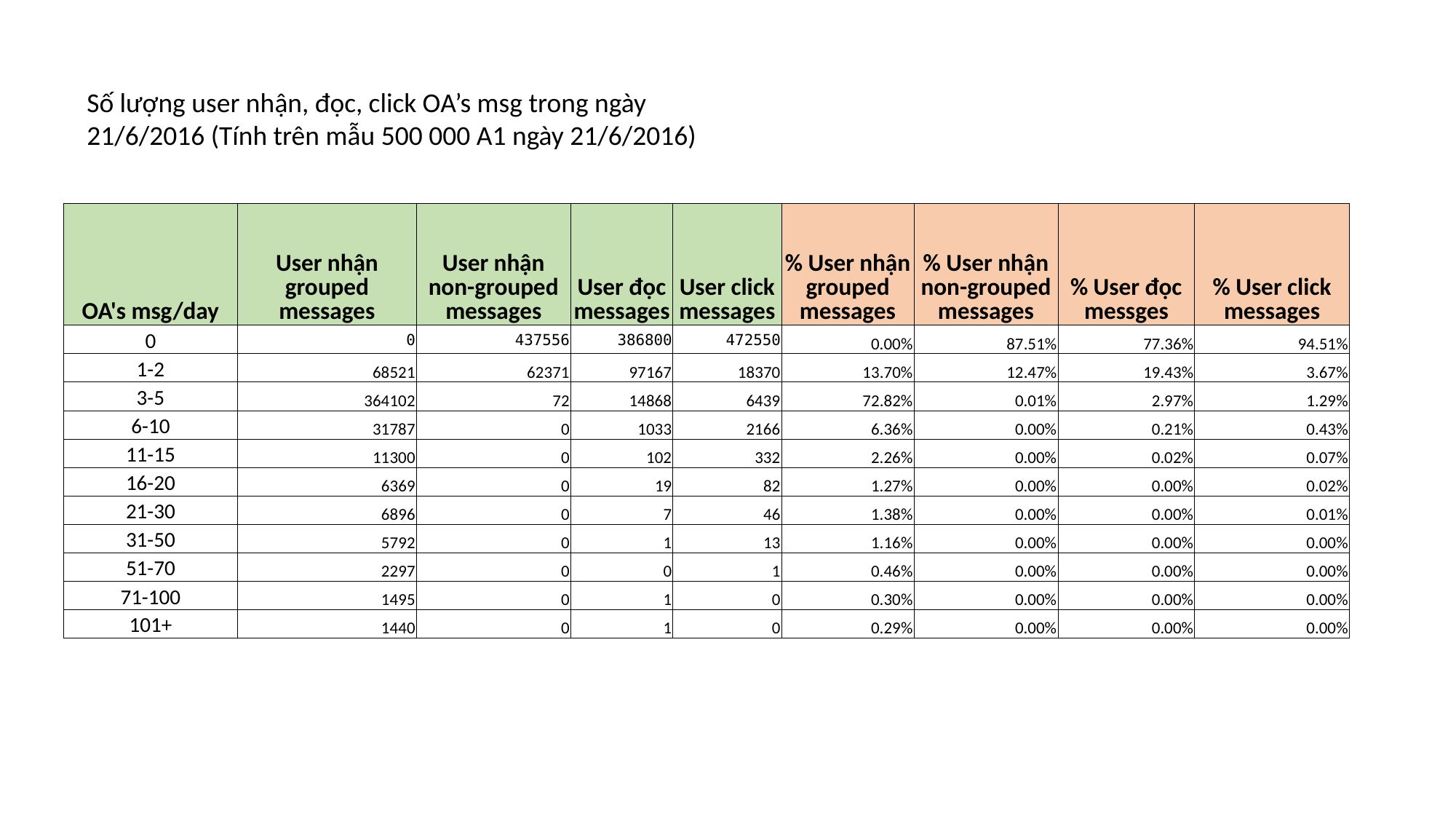

Số lượng user nhận, đọc, click OA’s msg trong ngày 21/6/2016 (Tính trên mẫu 500 000 A1 ngày 21/6/2016)
| OA's msg/day | User nhận grouped messages | User nhận non-grouped messages | User đọc messages | User click messages | % User nhận grouped messages | % User nhận non-grouped messages | % User đọc messges | % User click messages |
| --- | --- | --- | --- | --- | --- | --- | --- | --- |
| 0 | 0 | 437556 | 386800 | 472550 | 0.00% | 87.51% | 77.36% | 94.51% |
| 1-2 | 68521 | 62371 | 97167 | 18370 | 13.70% | 12.47% | 19.43% | 3.67% |
| 3-5 | 364102 | 72 | 14868 | 6439 | 72.82% | 0.01% | 2.97% | 1.29% |
| 6-10 | 31787 | 0 | 1033 | 2166 | 6.36% | 0.00% | 0.21% | 0.43% |
| 11-15 | 11300 | 0 | 102 | 332 | 2.26% | 0.00% | 0.02% | 0.07% |
| 16-20 | 6369 | 0 | 19 | 82 | 1.27% | 0.00% | 0.00% | 0.02% |
| 21-30 | 6896 | 0 | 7 | 46 | 1.38% | 0.00% | 0.00% | 0.01% |
| 31-50 | 5792 | 0 | 1 | 13 | 1.16% | 0.00% | 0.00% | 0.00% |
| 51-70 | 2297 | 0 | 0 | 1 | 0.46% | 0.00% | 0.00% | 0.00% |
| 71-100 | 1495 | 0 | 1 | 0 | 0.30% | 0.00% | 0.00% | 0.00% |
| 101+ | 1440 | 0 | 1 | 0 | 0.29% | 0.00% | 0.00% | 0.00% |